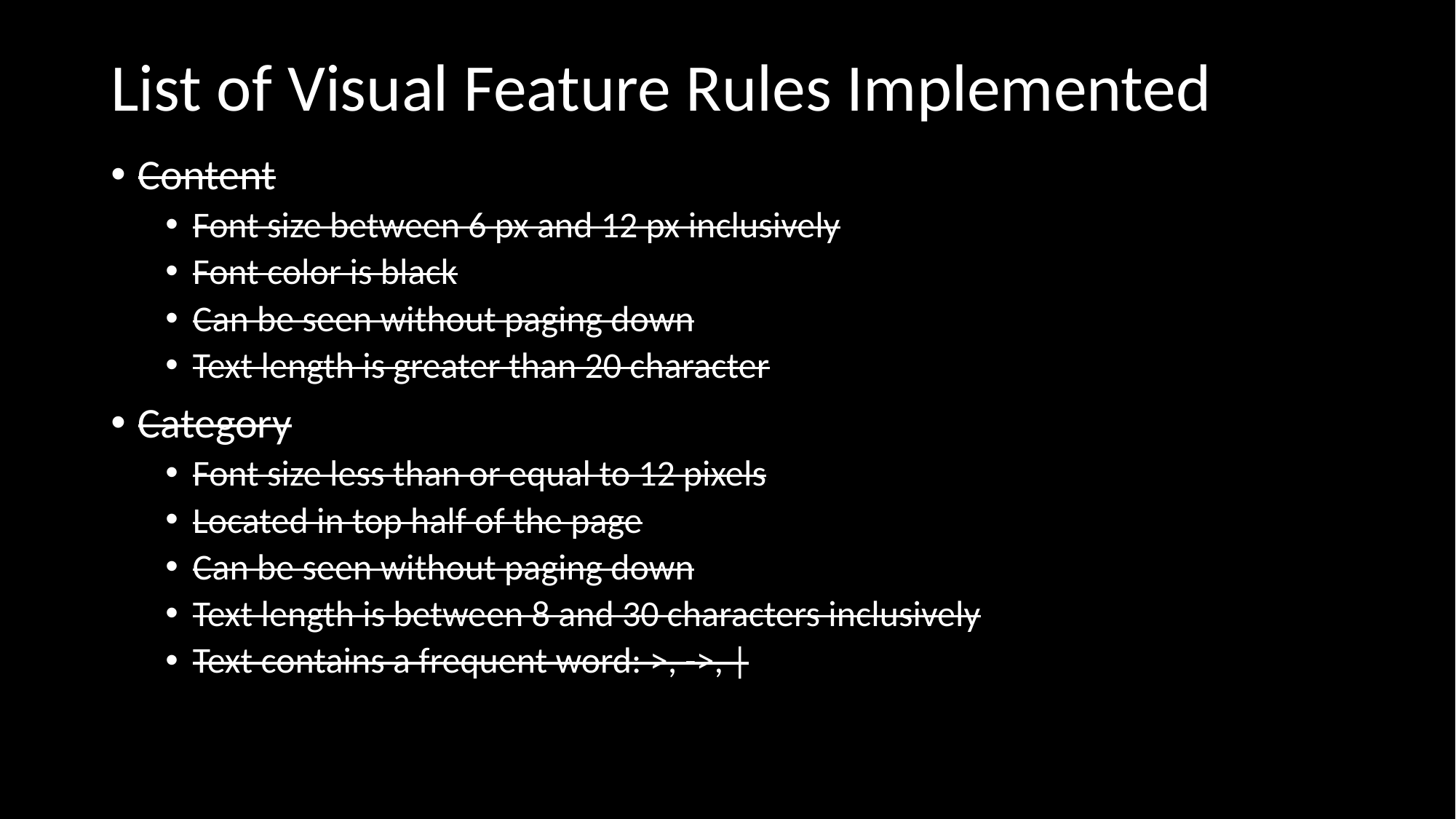

# List of Visual Feature Rules Implemented
Content
Font size between 6 px and 12 px inclusively
Font color is black
Can be seen without paging down
Text length is greater than 20 character
Category
Font size less than or equal to 12 pixels
Located in top half of the page
Can be seen without paging down
Text length is between 8 and 30 characters inclusively
Text contains a frequent word: >, ->, |